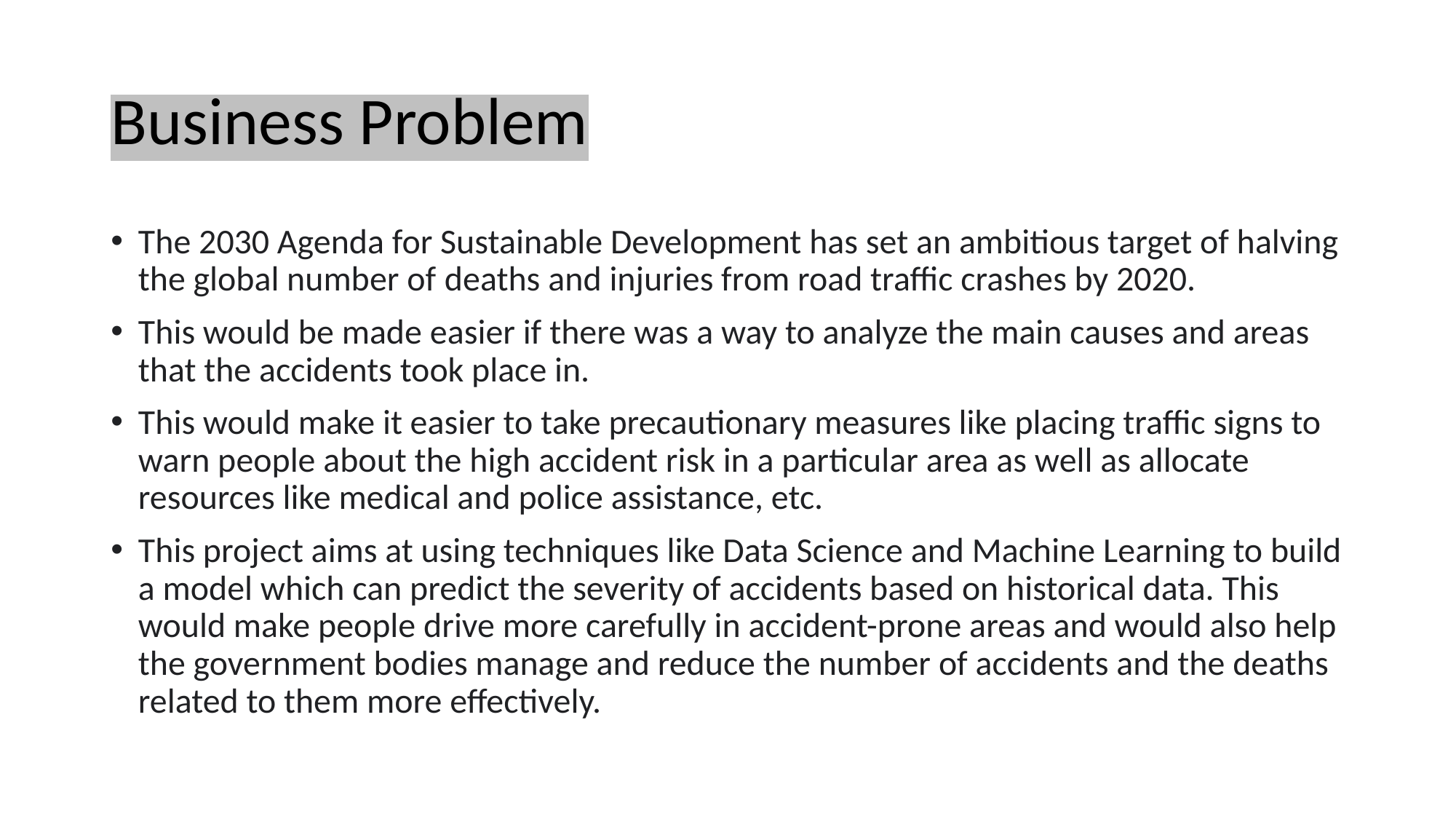

# Business Problem
The 2030 Agenda for Sustainable Development has set an ambitious target of halving the global number of deaths and injuries from road traffic crashes by 2020.
This would be made easier if there was a way to analyze the main causes and areas that the accidents took place in.
This would make it easier to take precautionary measures like placing traffic signs to warn people about the high accident risk in a particular area as well as allocate resources like medical and police assistance, etc.
This project aims at using techniques like Data Science and Machine Learning to build a model which can predict the severity of accidents based on historical data. This would make people drive more carefully in accident-prone areas and would also help the government bodies manage and reduce the number of accidents and the deaths related to them more effectively.